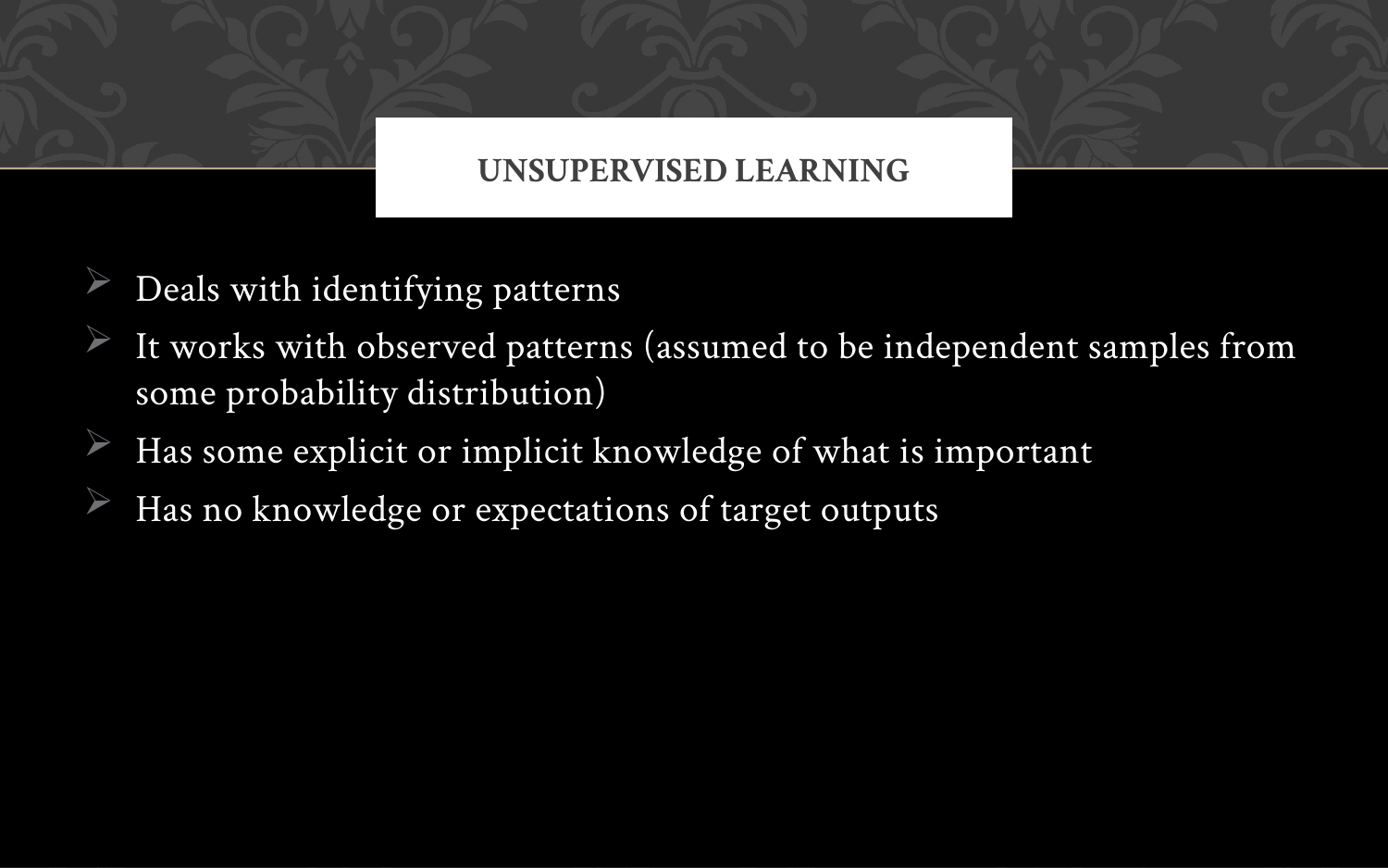

# Unsupervised learning
Deals with identifying patterns
It works with observed patterns (assumed to be independent samples from some probability distribution)
Has some explicit or implicit knowledge of what is important
Has no knowledge or expectations of target outputs